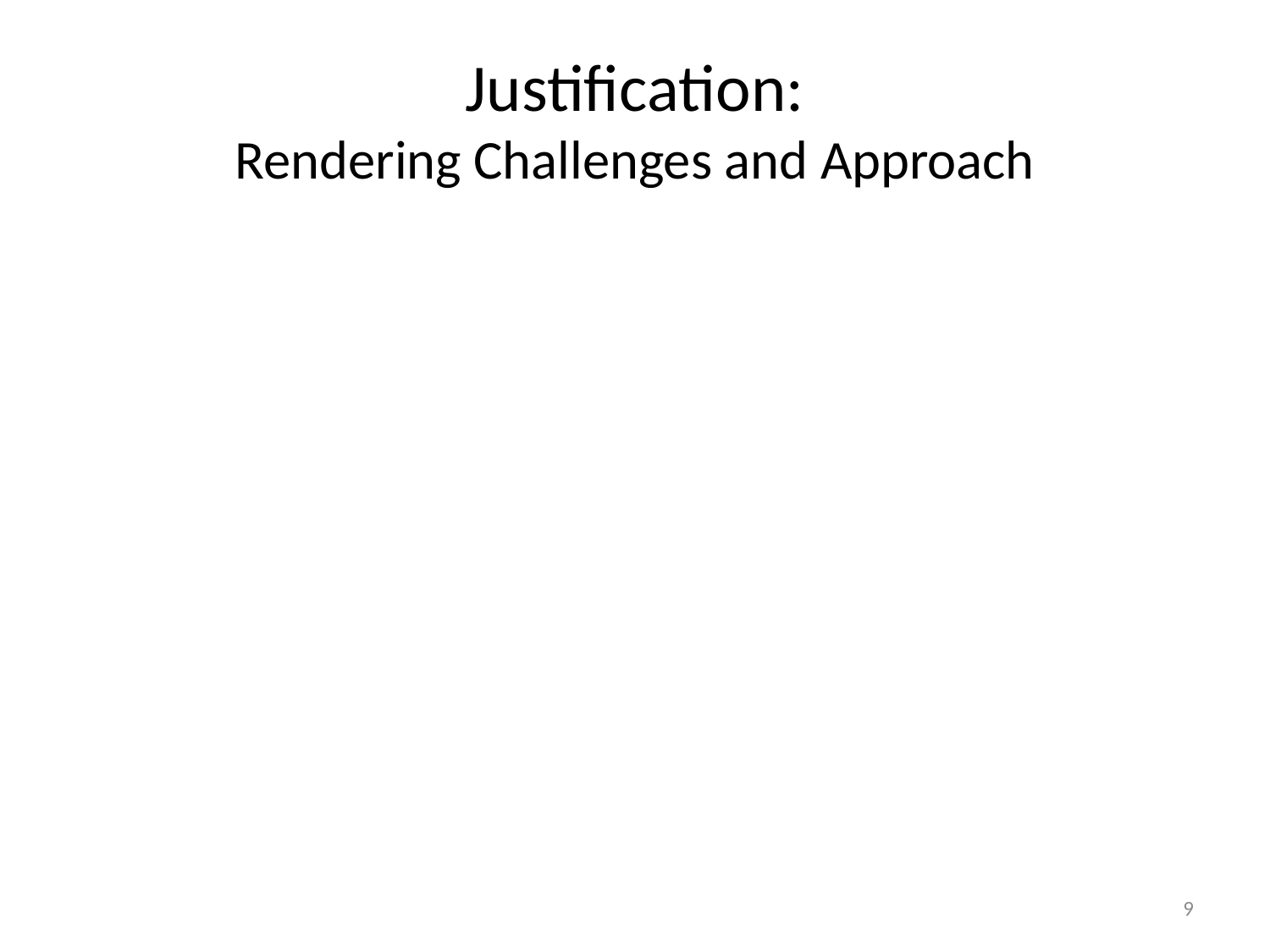

# Justification: Rendering Challenges and Approach

9